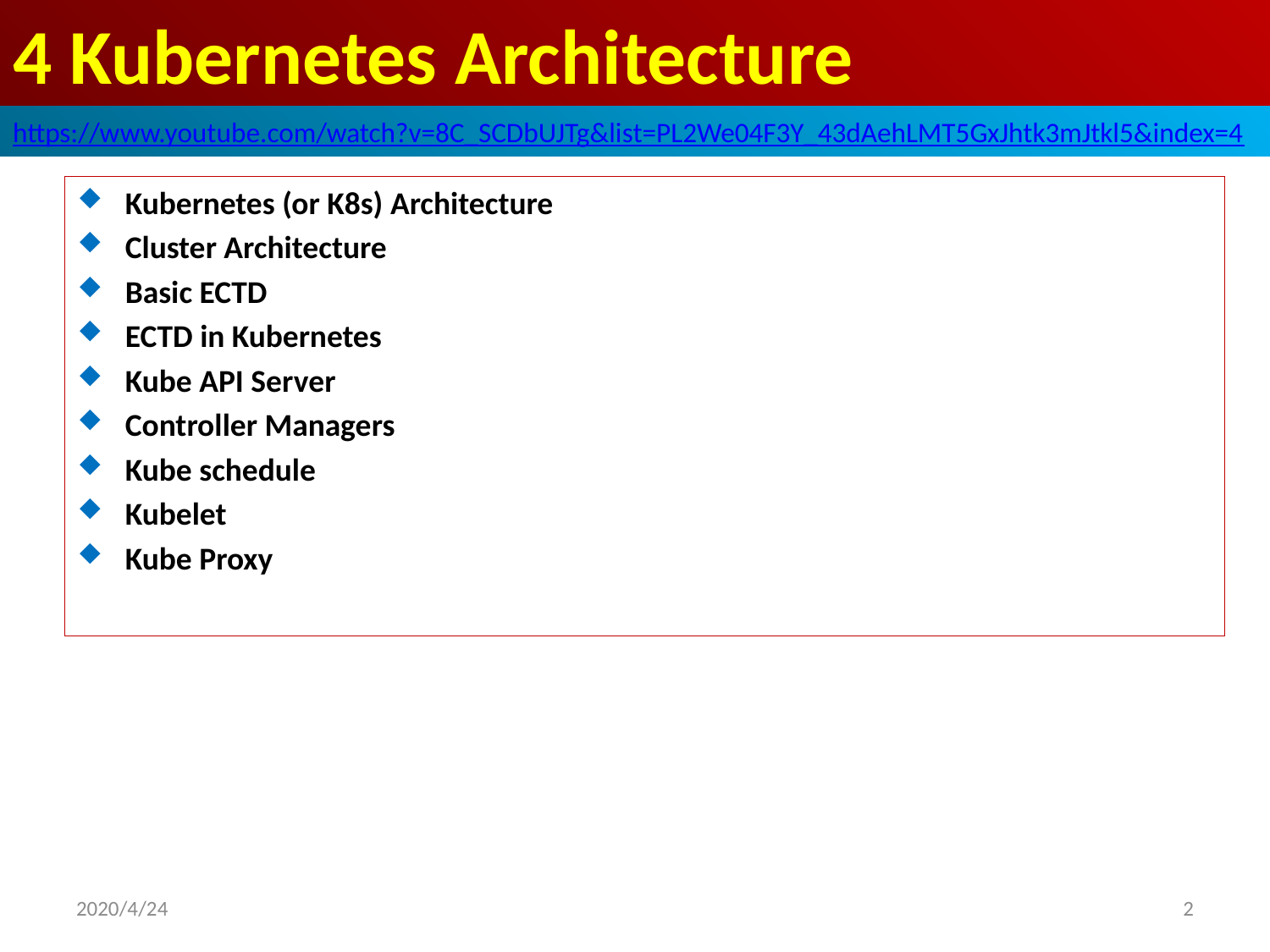

# 4 Kubernetes Architecture
https://www.youtube.com/watch?v=8C_SCDbUJTg&list=PL2We04F3Y_43dAehLMT5GxJhtk3mJtkl5&index=4
Kubernetes (or K8s) Architecture
Cluster Architecture
Basic ECTD
ECTD in Kubernetes
Kube API Server
Controller Managers
Kube schedule
Kubelet
Kube Proxy

2020/4/24
2